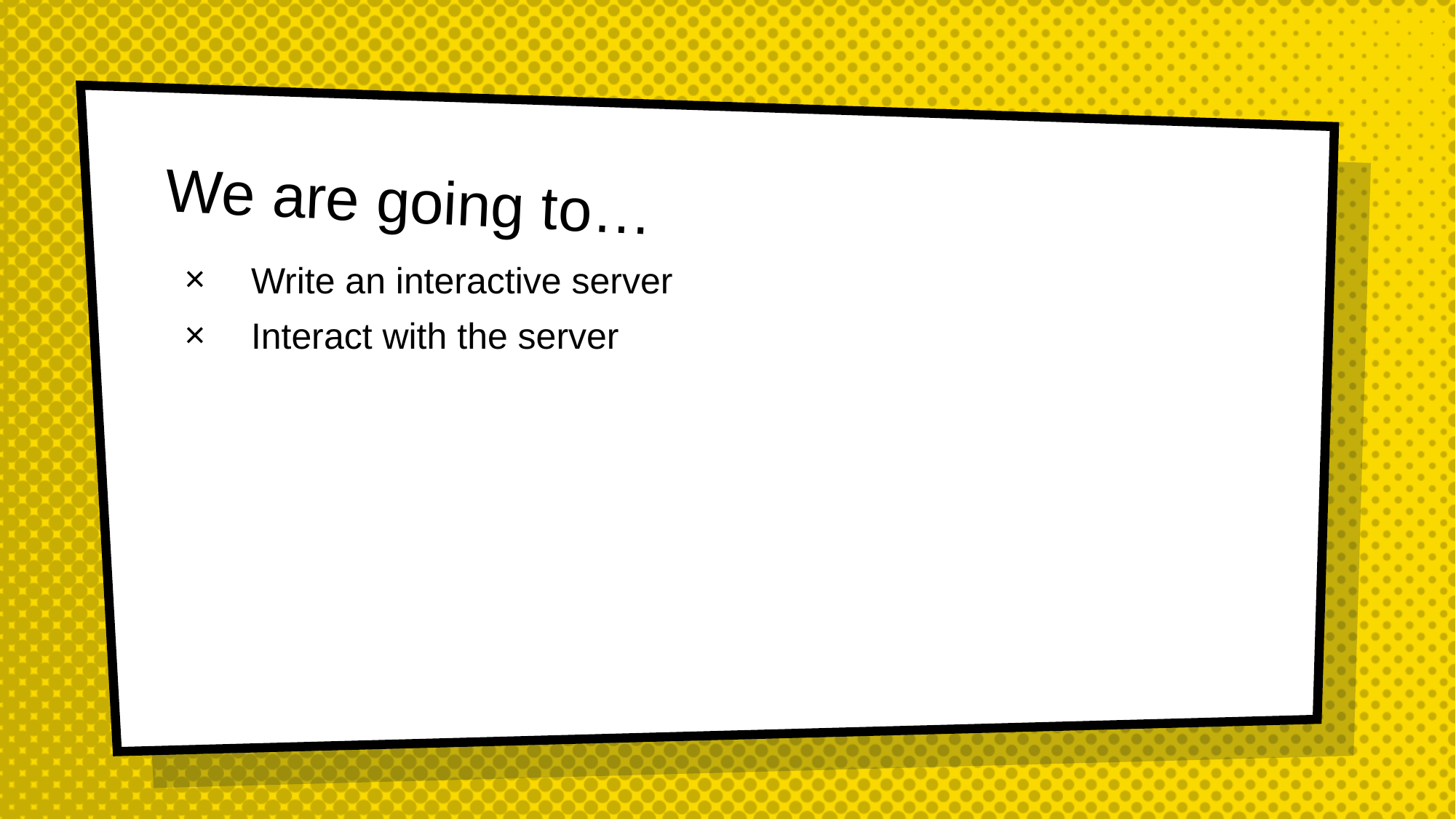

# We are going to…
Write an interactive server
Interact with the server